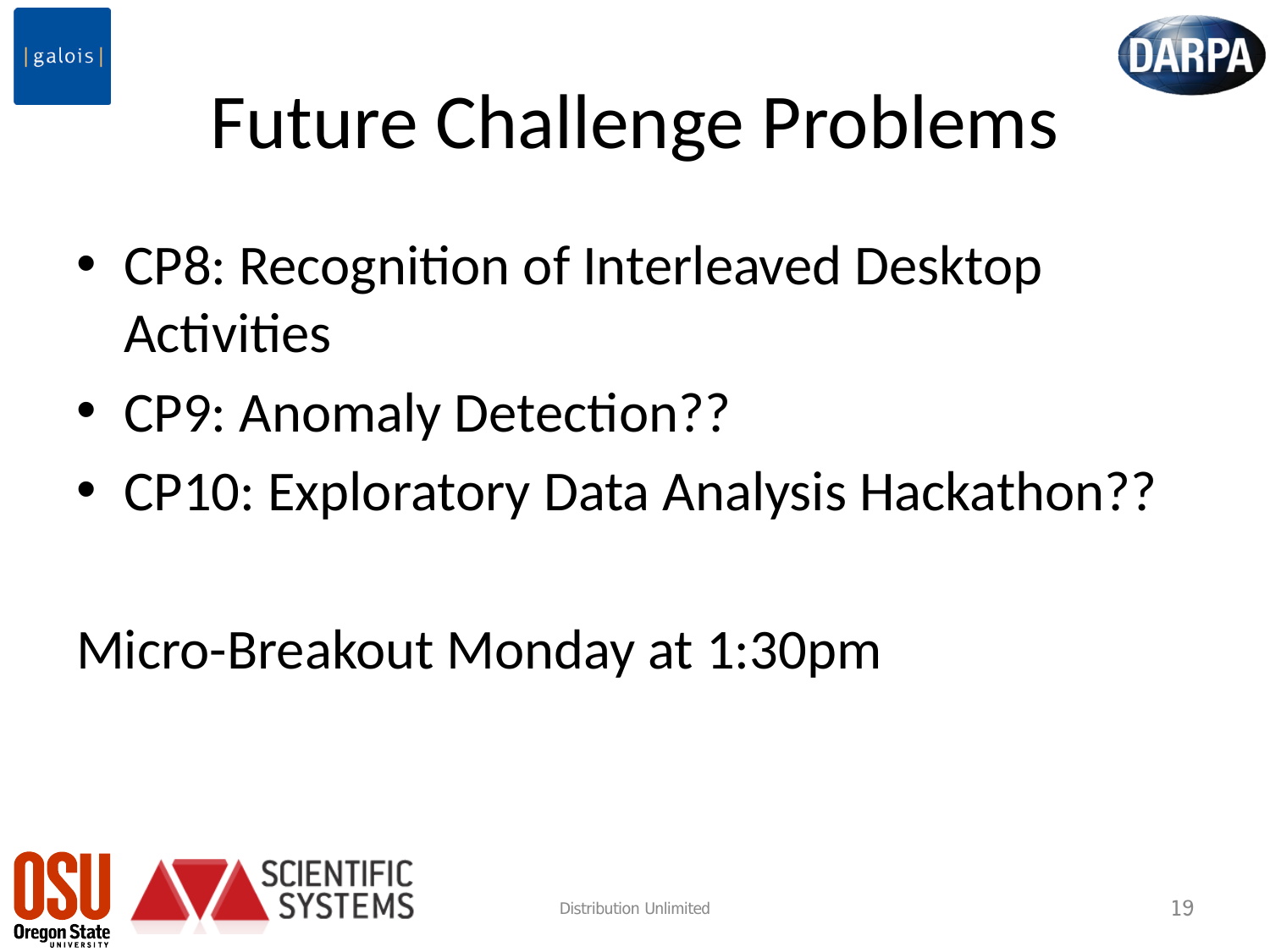

# Future Challenge Problems
CP8: Recognition of Interleaved Desktop Activities
CP9: Anomaly Detection??
CP10: Exploratory Data Analysis Hackathon??

Micro-Breakout Monday at 1:30pm
Distribution Unlimited
19